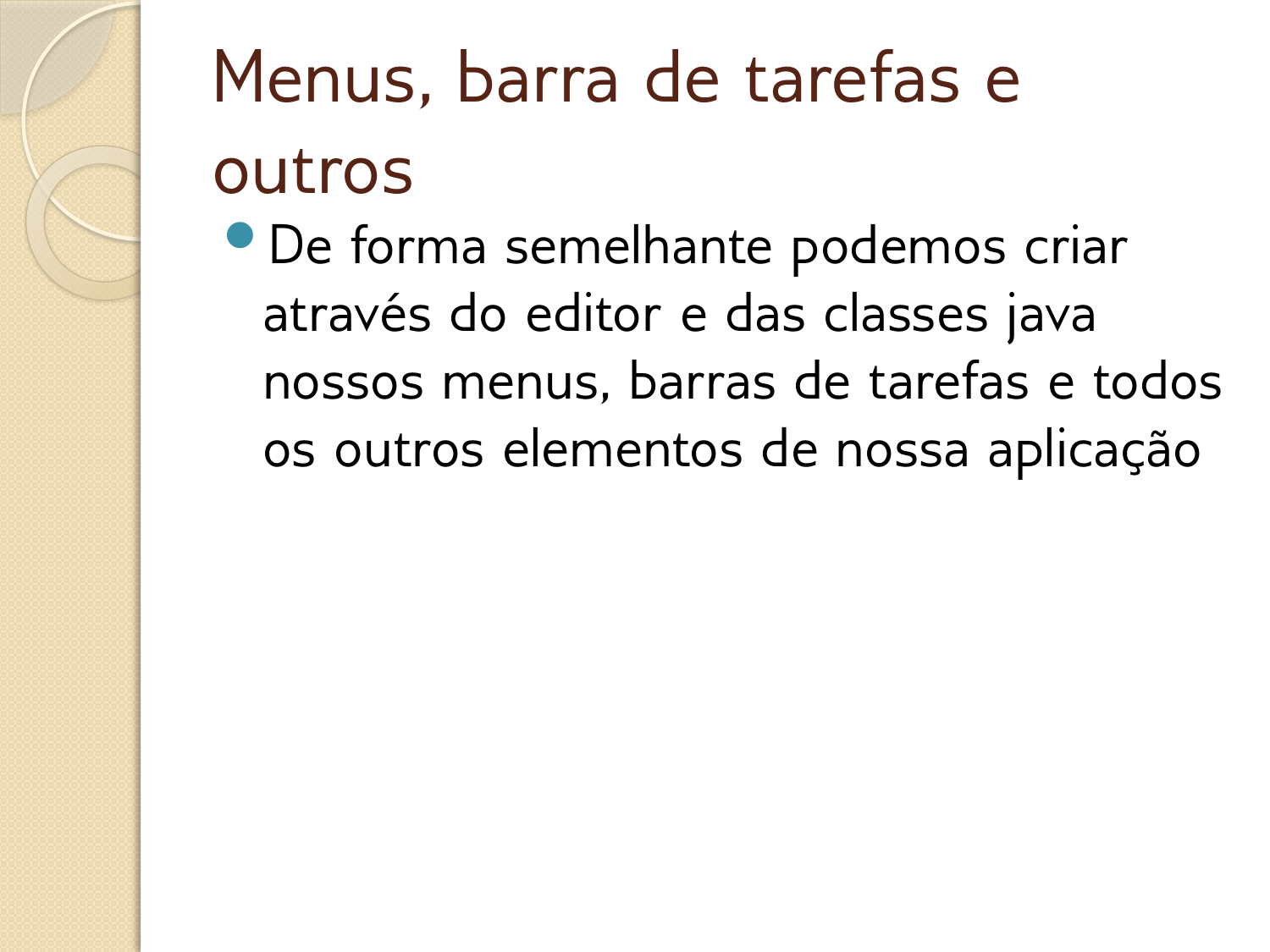

# Menus, barra de tarefas e outros
De forma semelhante podemos criar através do editor e das classes java nossos menus, barras de tarefas e todos os outros elementos de nossa aplicação